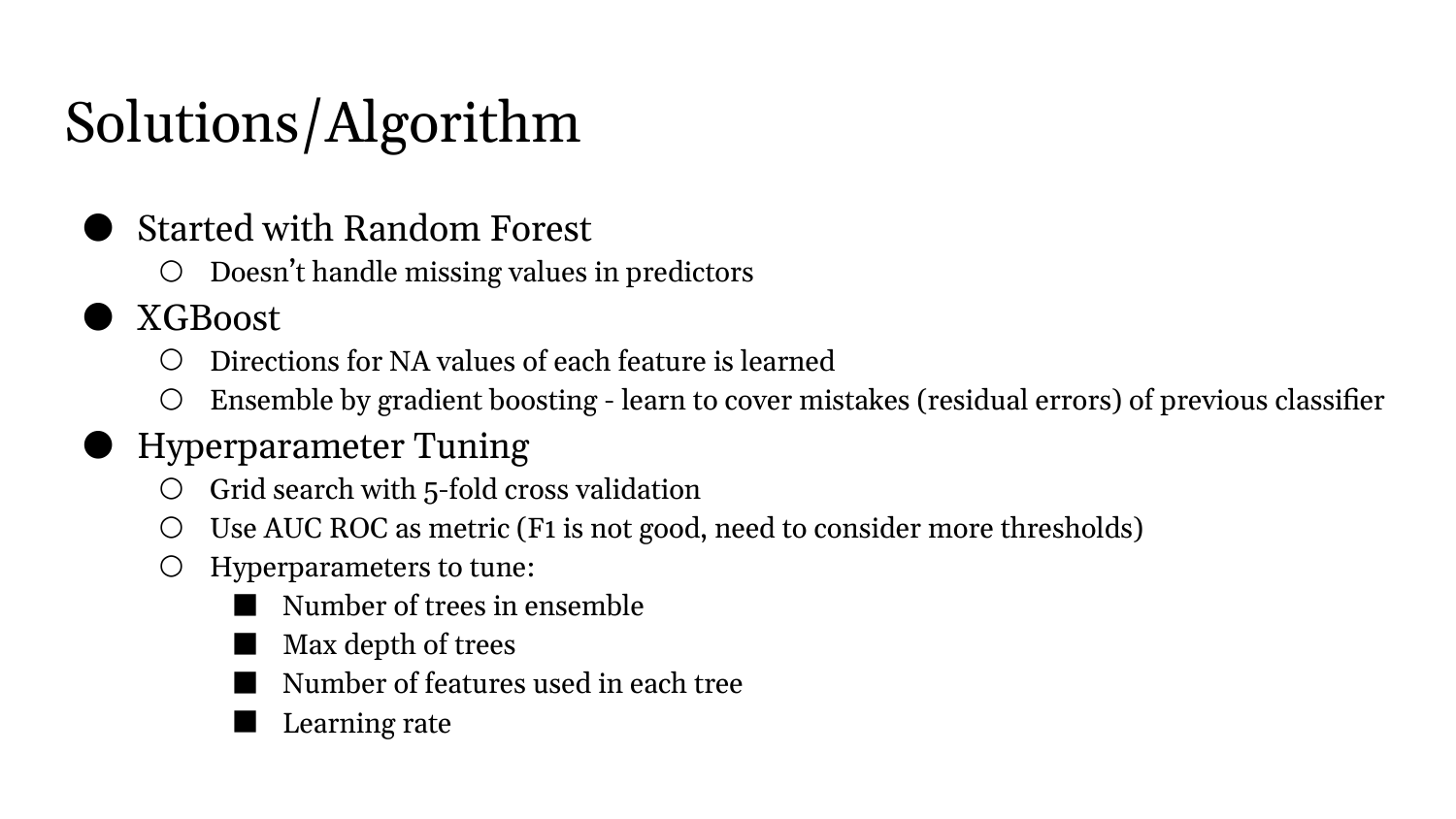

# Solutions/Algorithm
Started with Random Forest
Doesn’t handle missing values in predictors
XGBoost
Directions for NA values of each feature is learned
Ensemble by gradient boosting - learn to cover mistakes (residual errors) of previous classifier
Hyperparameter Tuning
Grid search with 5-fold cross validation
Use AUC ROC as metric (F1 is not good, need to consider more thresholds)
Hyperparameters to tune:
Number of trees in ensemble
Max depth of trees
Number of features used in each tree
Learning rate